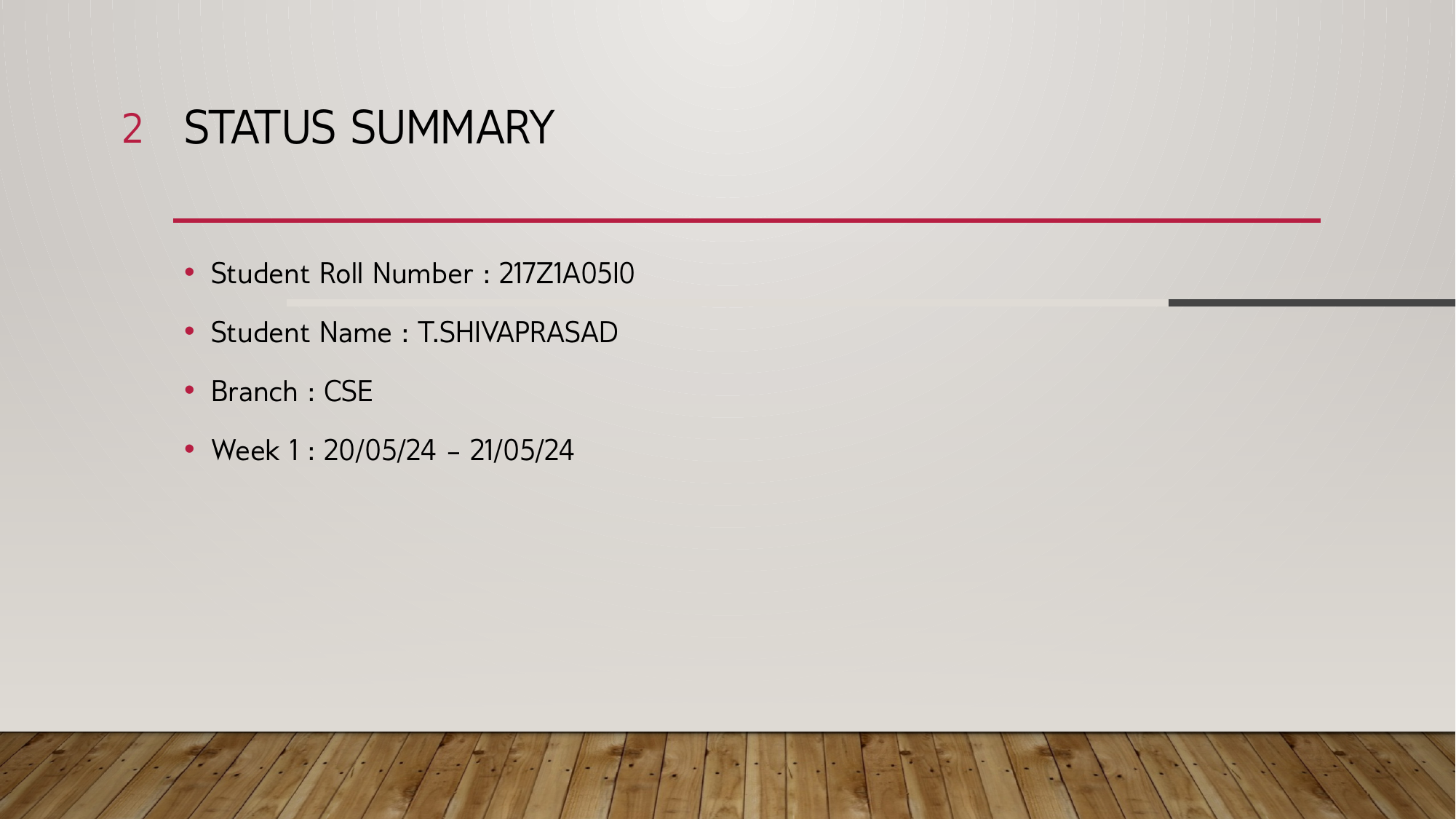

2
# STATUS SUMMARY
Student Roll Number : 217Z1A05I0
Student Name : T.SHIVAPRASAD
Branch : CSE
Week 1 : 20/05/24 – 21/05/24